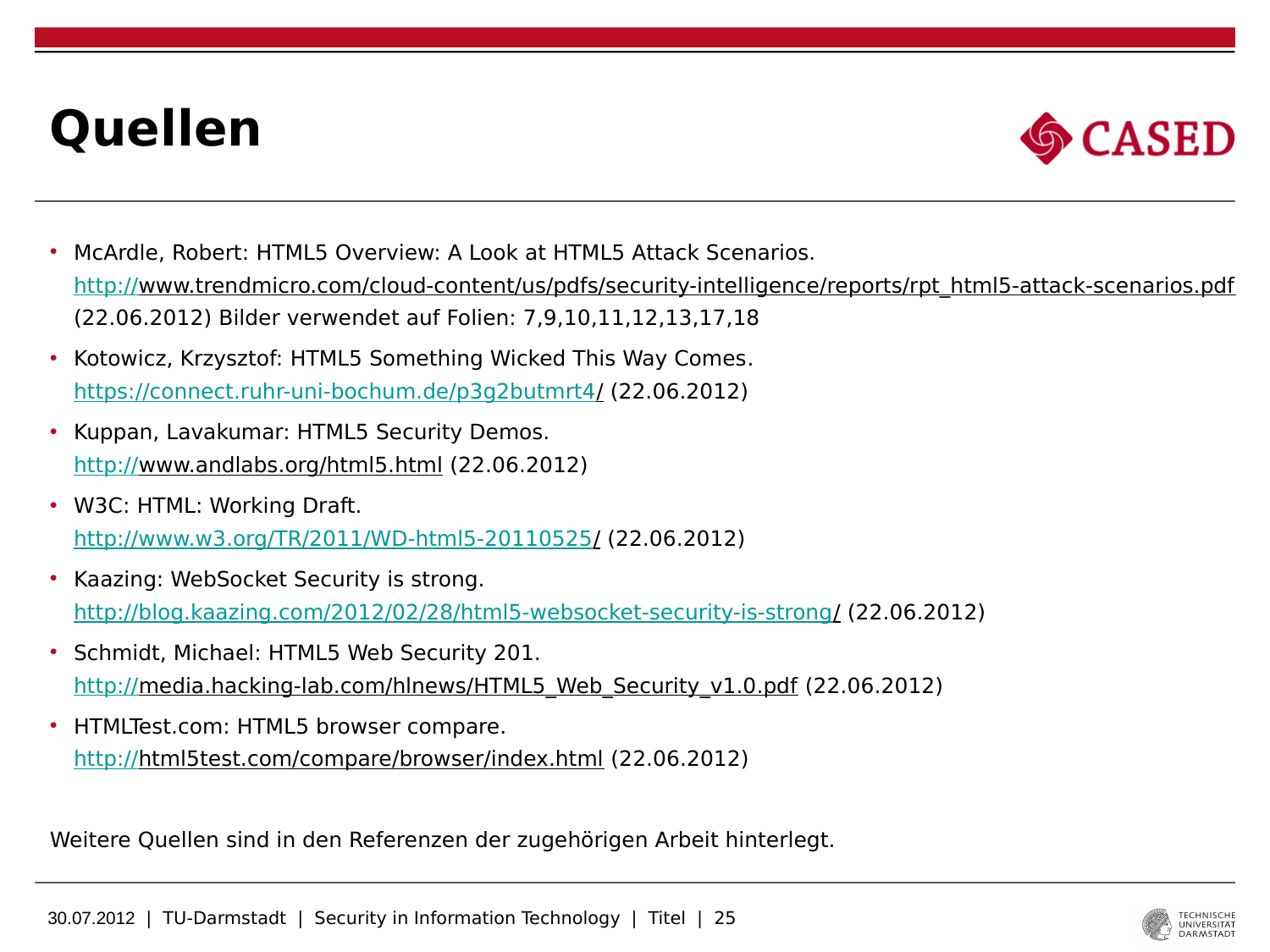

# Quellen
McArdle, Robert: HTML5 Overview: A Look at HTML5 Attack Scenarios.
http://www.trendmicro.com/cloud-content/us/pdfs/security-intelligence/reports/rpt_html5-attack-scenarios.pdf (22.06.2012) Bilder verwendet auf Folien: 7,9,10,11,12,13,17,18
Kotowicz, Krzysztof: HTML5 Something Wicked This Way Comes.
https://connect.ruhr-uni-bochum.de/p3g2butmrt4/ (22.06.2012)
Kuppan, Lavakumar: HTML5 Security Demos.
http://www.andlabs.org/html5.html (22.06.2012)
W3C: HTML: Working Draft.
http://www.w3.org/TR/2011/WD-html5-20110525/ (22.06.2012)
Kaazing: WebSocket Security is strong.
http://blog.kaazing.com/2012/02/28/html5-websocket-security-is-strong/ (22.06.2012)
Schmidt, Michael: HTML5 Web Security 201.
http://media.hacking-lab.com/hlnews/HTML5_Web_Security_v1.0.pdf (22.06.2012)
HTMLTest.com: HTML5 browser compare.
http://html5test.com/compare/browser/index.html (22.06.2012)

Weitere Quellen sind in den Referenzen der zugehörigen Arbeit hinterlegt.